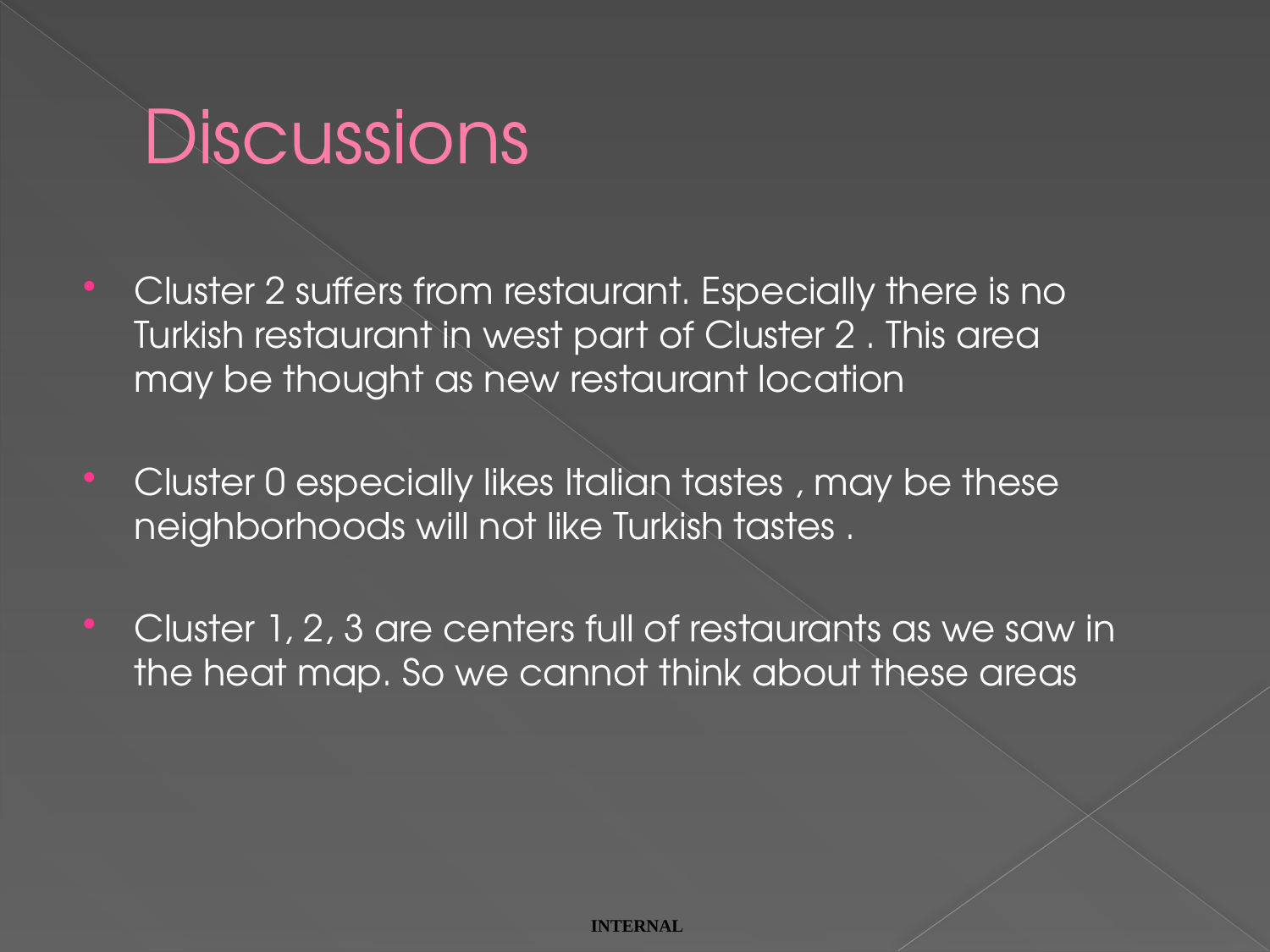

# Discussions
Cluster 2 suffers from restaurant. Especially there is no Turkish restaurant in west part of Cluster 2 . This area may be thought as new restaurant location

Cluster 0 especially likes Italian tastes , may be these neighborhoods will not like Turkish tastes .

Cluster 1, 2, 3 are centers full of restaurants as we saw in the heat map. So we cannot think about these areas

 INTERNAL